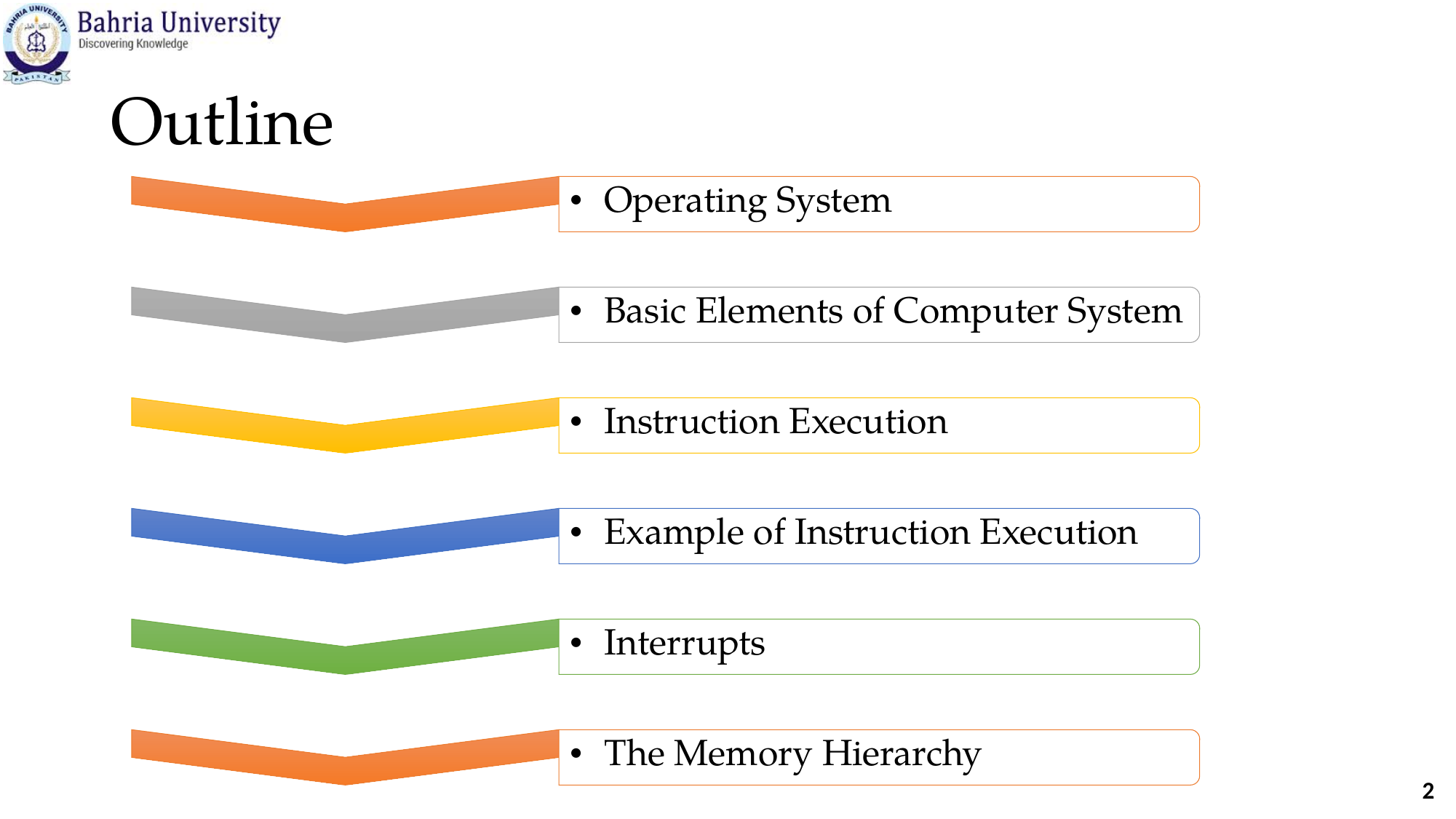

# Outline
Operating System
Example of Instruction Execution
The Memory Hierarchy
Interrupts
Basic Elements of Computer System
Instruction Execution
2